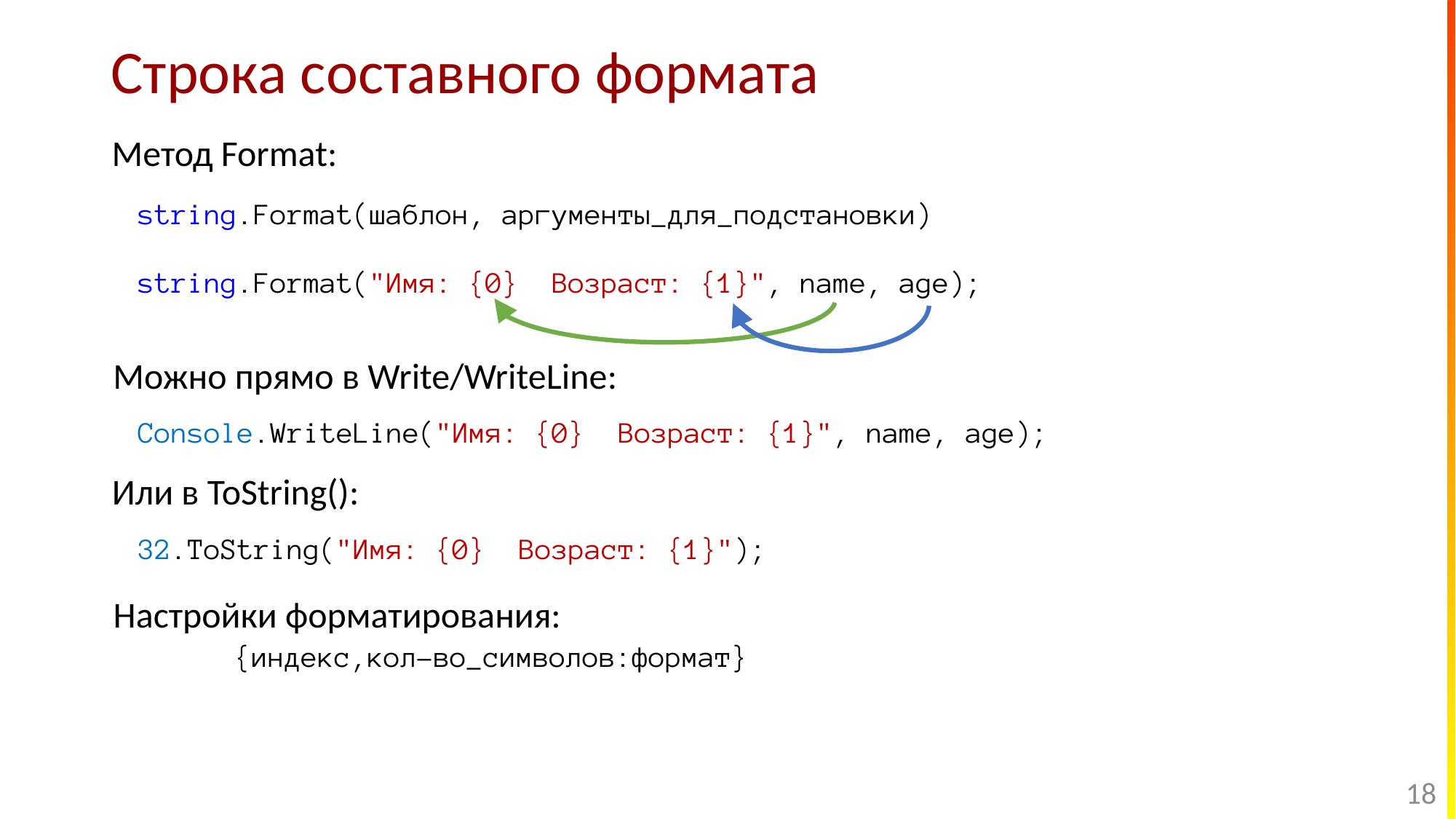

# Строка составного формата
Метод Format:
string.Format(шаблон, аргументы_для_подстановки)
string.Format("Имя: {0}  Возраст: {1}", name, age);

Можно прямо в Write/WriteLine:
Console.WriteLine("Имя: {0}  Возраст: {1}", name, age);
Или в ToString():
32.ToString("Имя: {0}  Возраст: {1}");
Настройки форматирования:
{индекс,кол-во_символов:формат}
18